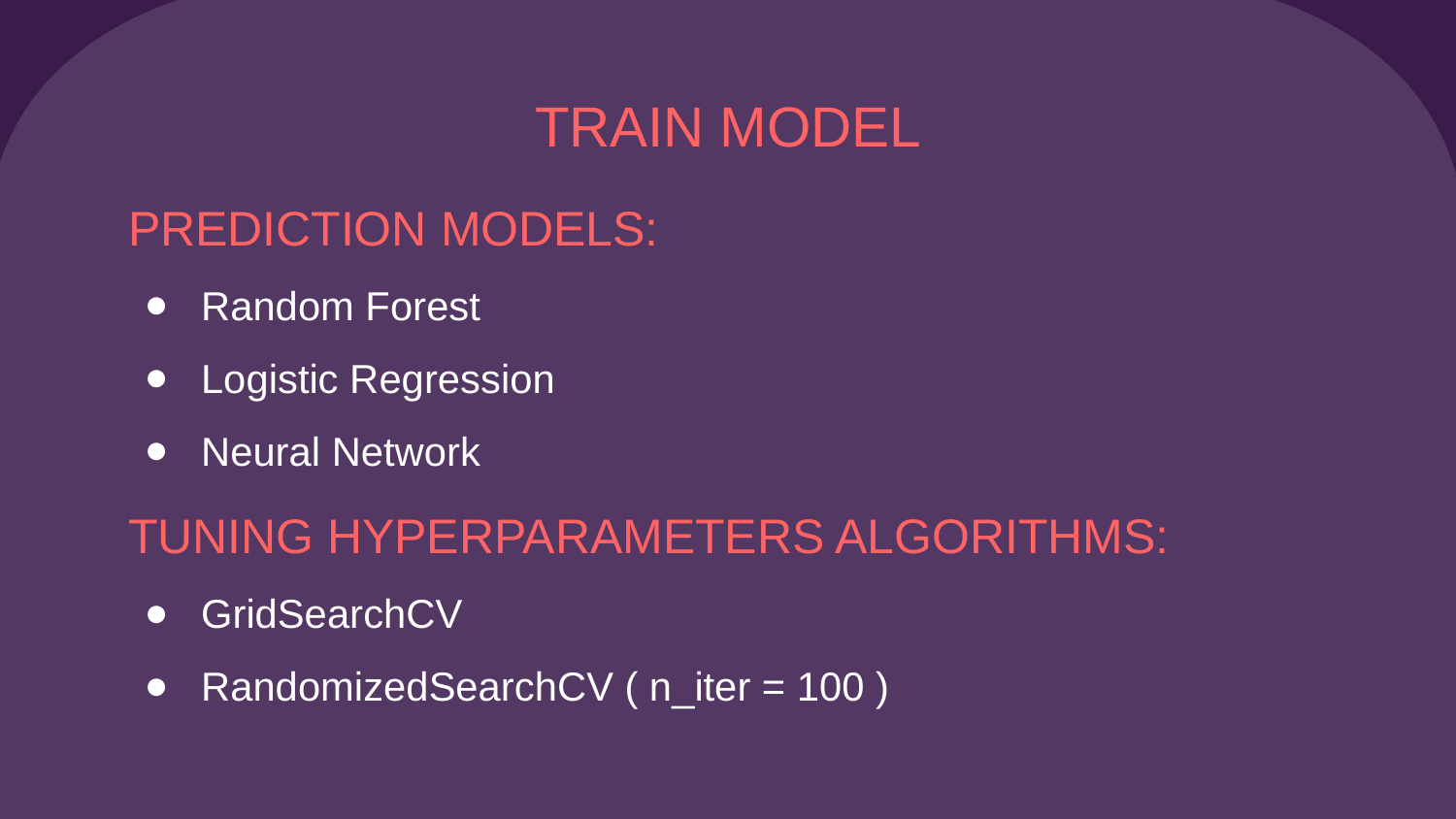

# TRAIN MODEL
PREDICTION MODELS:
Random Forest
Logistic Regression
Neural Network

TUNING HYPERPARAMETERS ALGORITHMS:
GridSearchCV
RandomizedSearchCV ( n_iter = 100 )